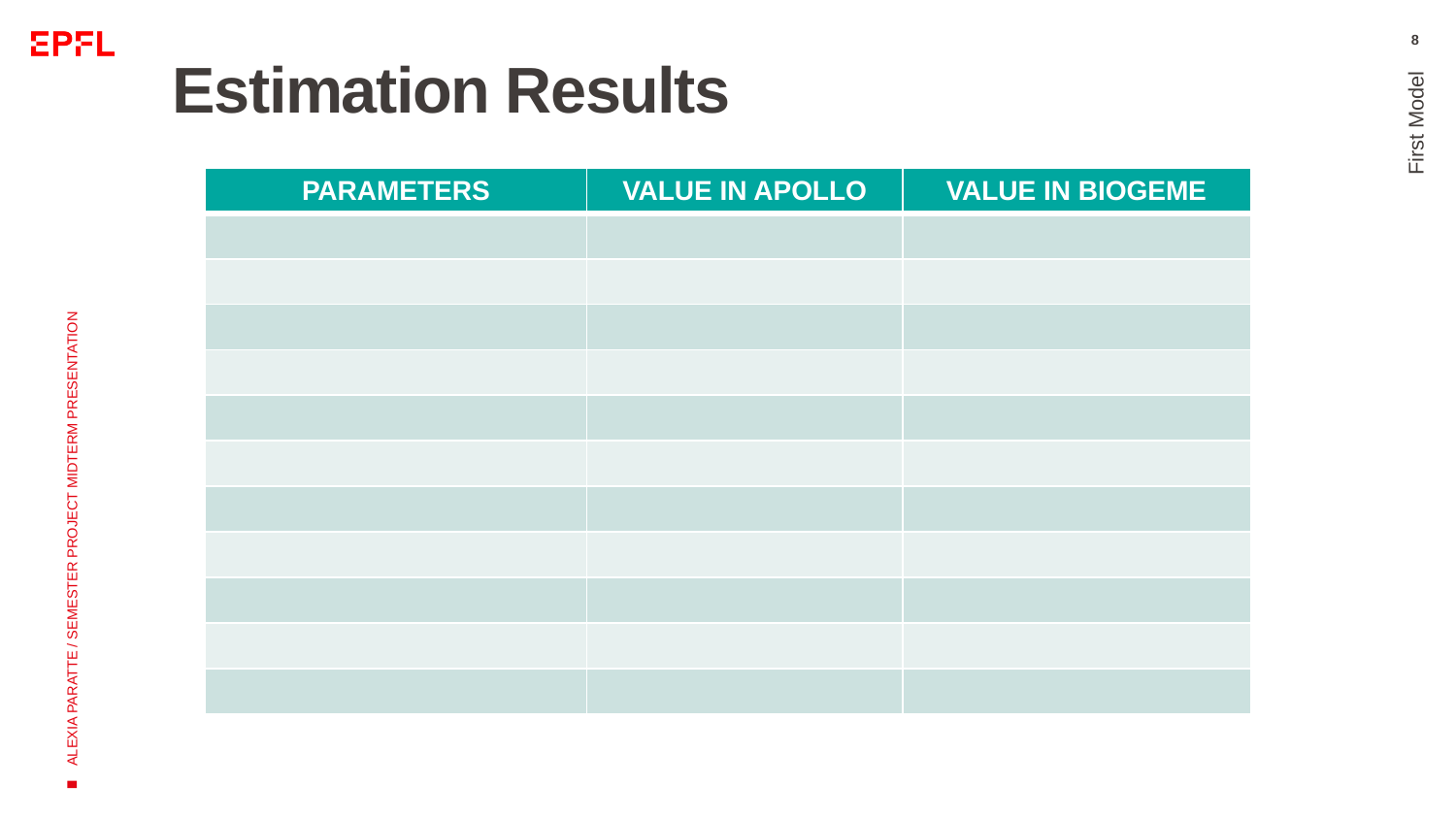

8
# Estimation Results
| PARAMETERS | VALUE IN APOLLO | VALUE IN BIOGEME |
| --- | --- | --- |
|  |  |  |
|  |  |  |
|  |  |  |
|  |  |  |
|  |  |  |
|  |  |  |
|  |  |  |
|  |  |  |
|  |  |  |
|  |  |  |
|  |  |  |
First Model
ALEXIA PARATTE / SEMESTER PROJECT MIDTERM PRESENTATION